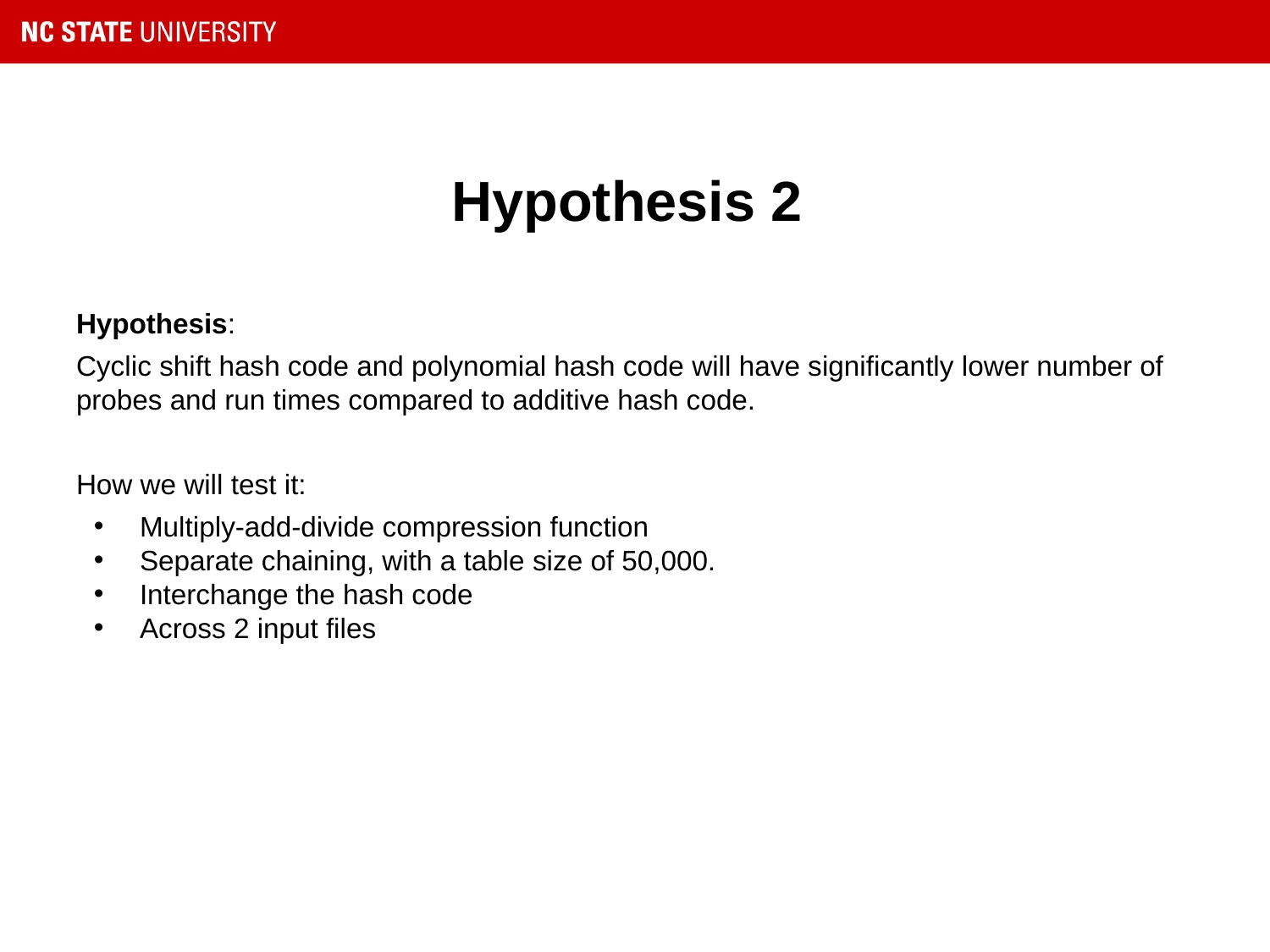

# Hypothesis 2
Hypothesis:
Cyclic shift hash code and polynomial hash code will have significantly lower number of probes and run times compared to additive hash code.

How we will test it:
Multiply-add-divide compression function
Separate chaining, with a table size of 50,000.
Interchange the hash code
Across 2 input files